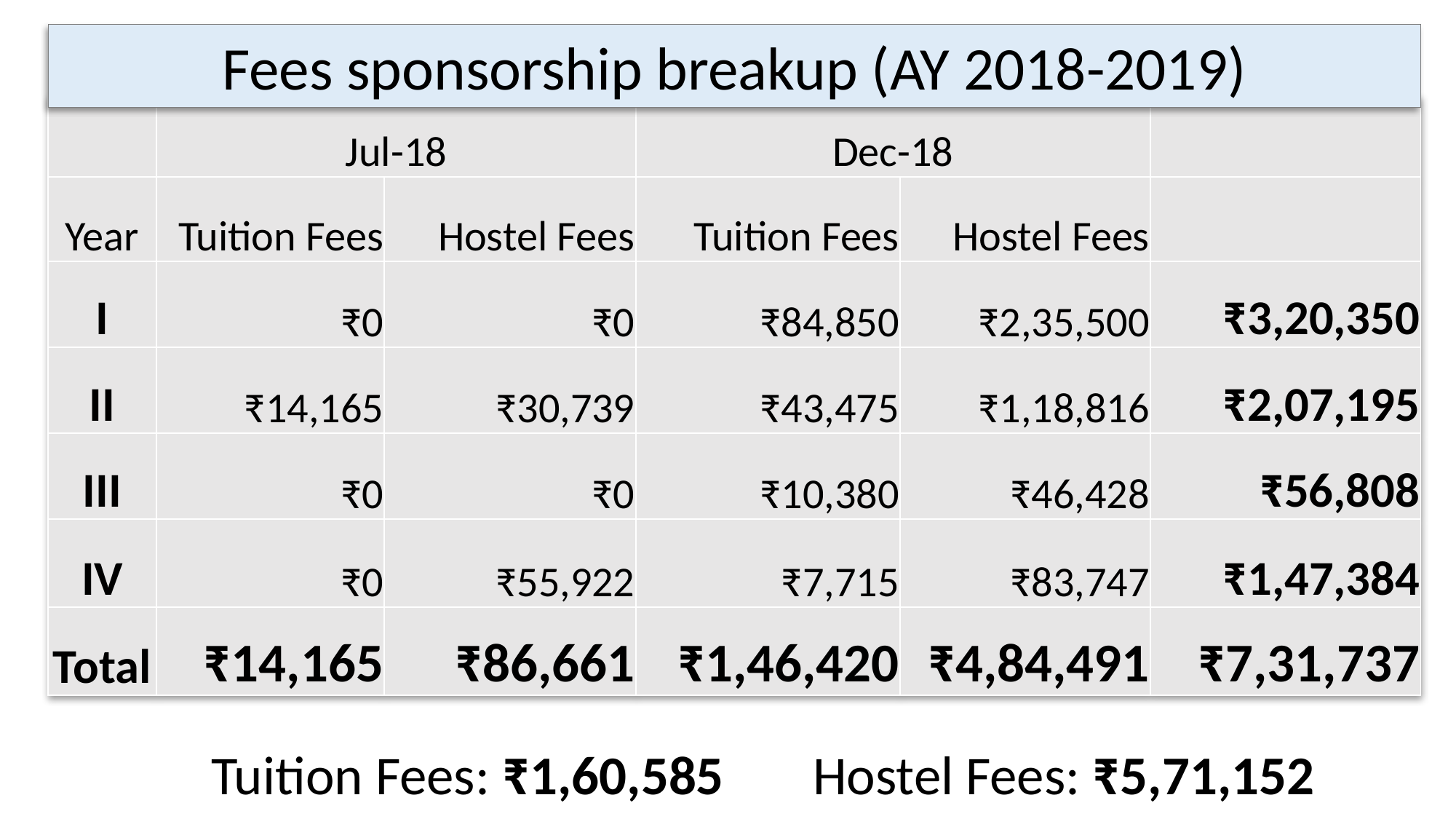

Fees sponsorship breakup (AY 2018-2019)
|  | Jul-18 |  | Dec-18 |  |  |
| --- | --- | --- | --- | --- | --- |
| Year | Tuition Fees | Hostel Fees | Tuition Fees | Hostel Fees |  |
| I | ₹0 | ₹0 | ₹84,850 | ₹2,35,500 | ₹3,20,350 |
| II | ₹14,165 | ₹30,739 | ₹43,475 | ₹1,18,816 | ₹2,07,195 |
| III | ₹0 | ₹0 | ₹10,380 | ₹46,428 | ₹56,808 |
| IV | ₹0 | ₹55,922 | ₹7,715 | ₹83,747 | ₹1,47,384 |
| Total | ₹14,165 | ₹86,661 | ₹1,46,420 | ₹4,84,491 | ₹7,31,737 |
Hostel Fees: ₹5,71,152

Tuition Fees: ₹1,60,585